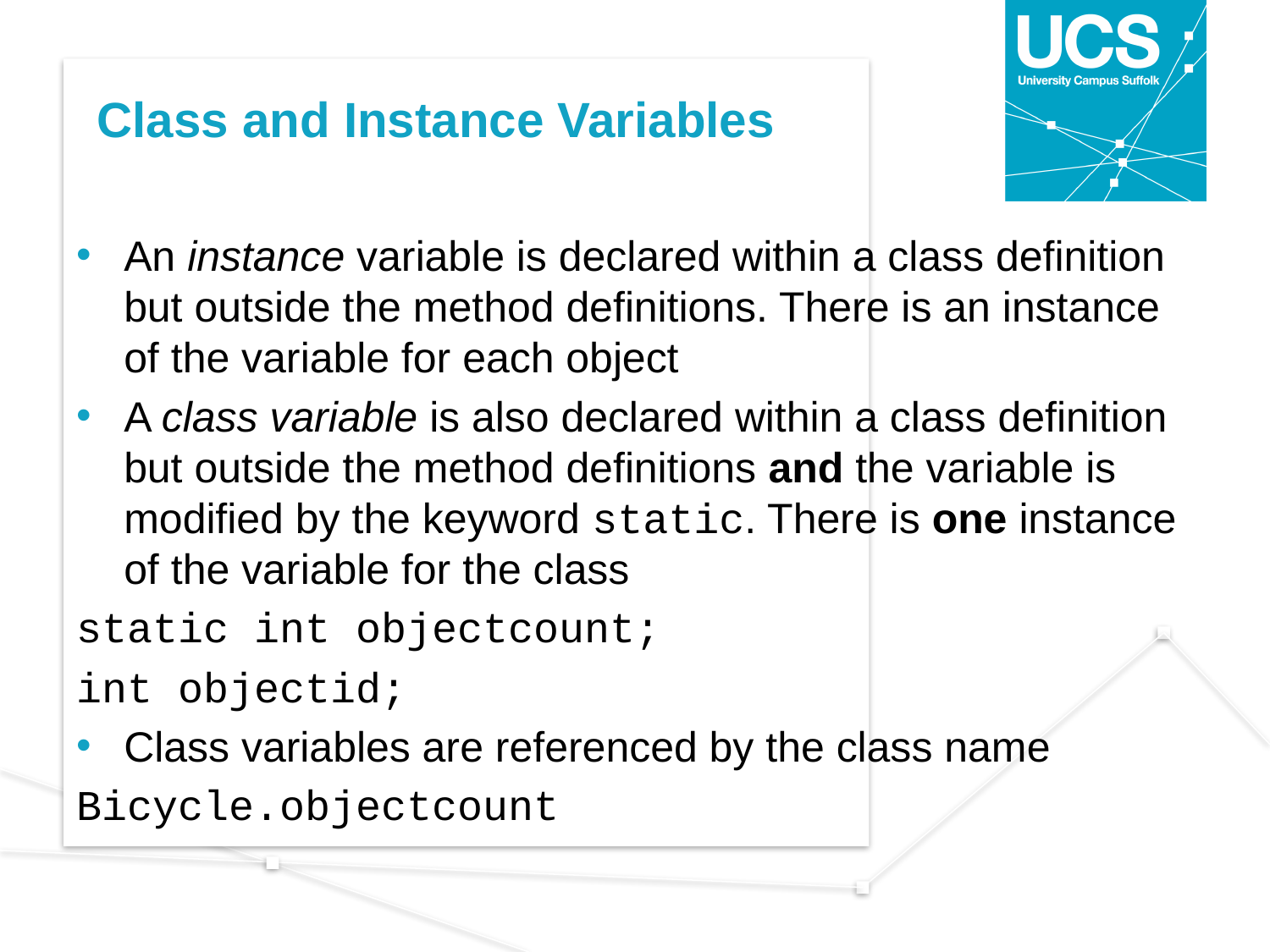

# Class and Instance Variables
An instance variable is declared within a class definition but outside the method definitions. There is an instance of the variable for each object
A class variable is also declared within a class definition but outside the method definitions and the variable is modified by the keyword static. There is one instance of the variable for the class
static int objectcount;
int objectid;
Class variables are referenced by the class name
Bicycle.objectcount